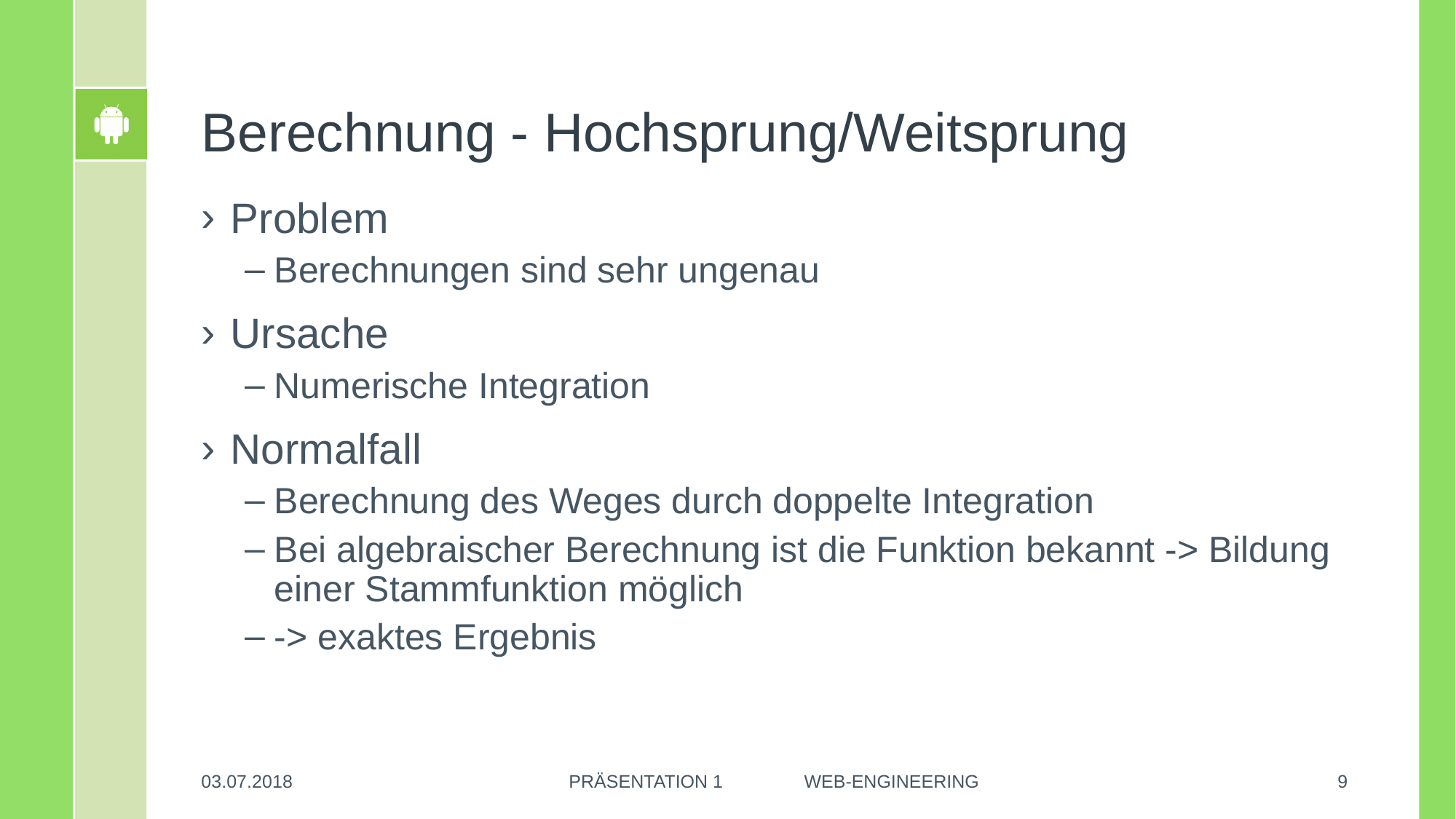

# Berechnung - Hochsprung/Weitsprung
Problem
Berechnungen sind sehr ungenau
Ursache
Numerische Integration
Normalfall
Berechnung des Weges durch doppelte Integration
Bei algebraischer Berechnung ist die Funktion bekannt -> Bildung einer Stammfunktion möglich
-> exaktes Ergebnis

03.07.2018
9
Präsentation 1                Web-Engineering